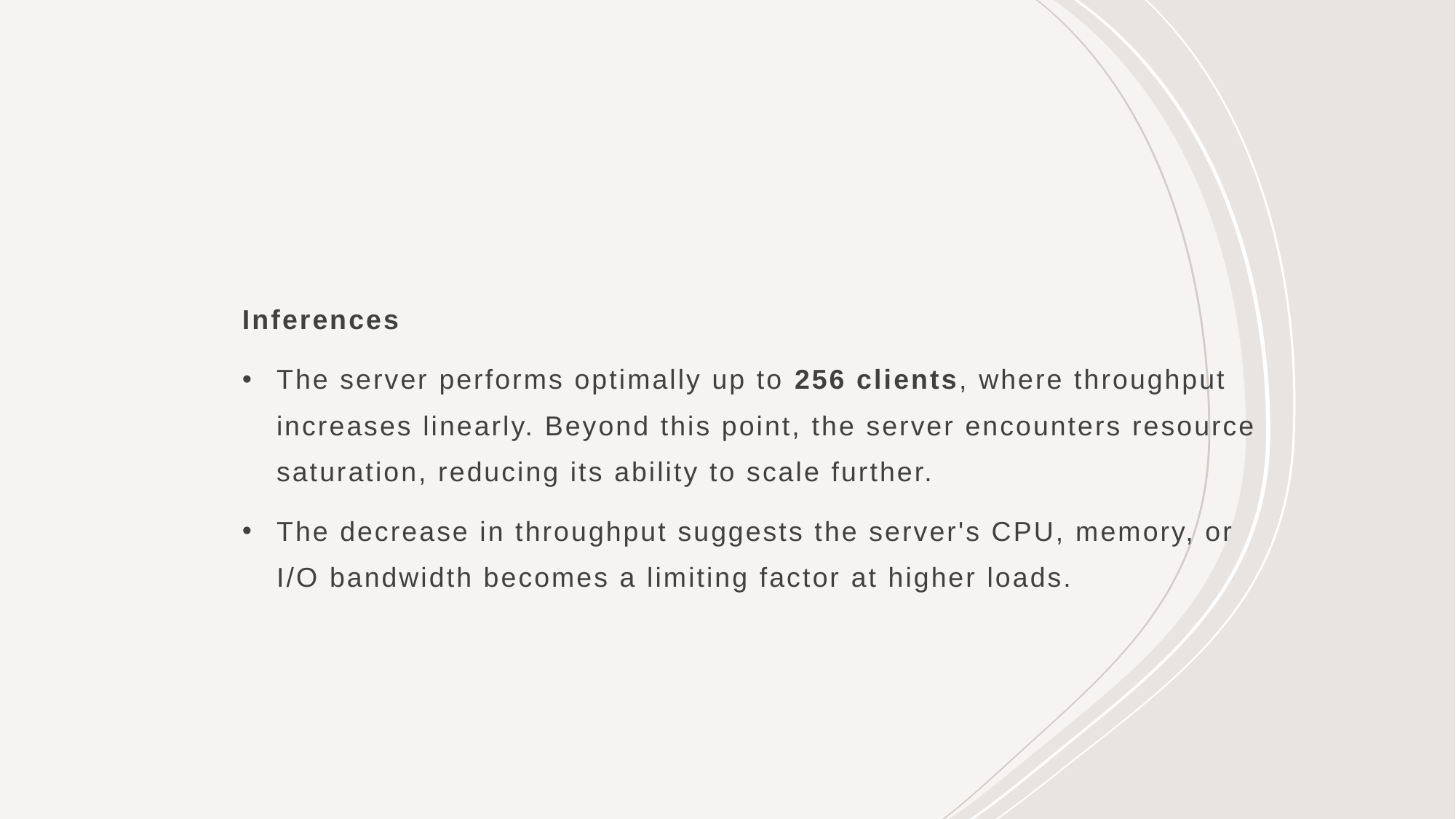

Inferences
The server performs optimally up to 256 clients, where throughput increases linearly. Beyond this point, the server encounters resource saturation, reducing its ability to scale further.
The decrease in throughput suggests the server's CPU, memory, or I/O bandwidth becomes a limiting factor at higher loads.